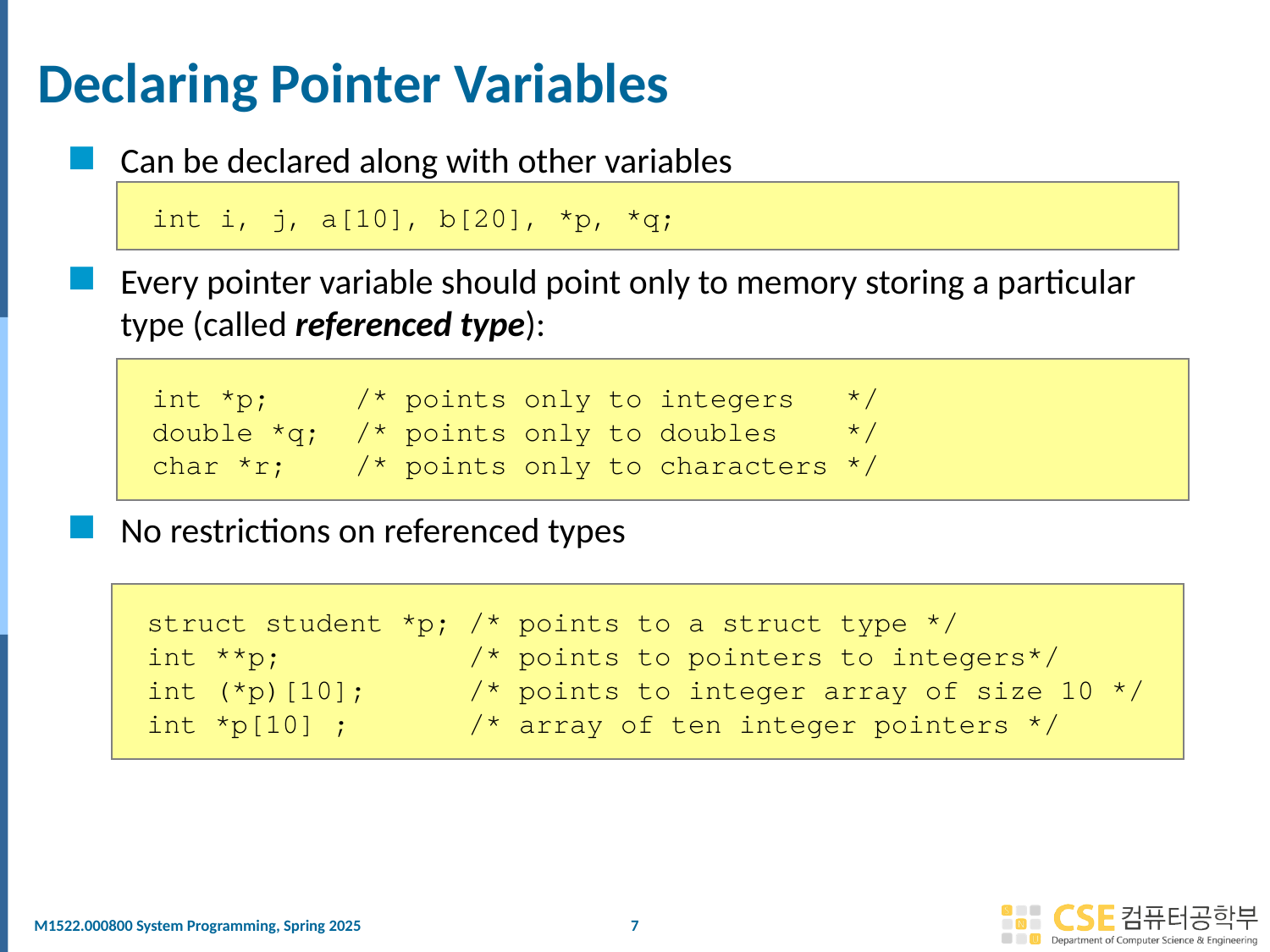

# Declaring Pointer Variables
Can be declared along with other variables

Every pointer variable should point only to memory storing a particular type (called referenced type):

No restrictions on referenced types

int i, j, a[10], b[20], *p, *q;
int *p;     /* points only to integers   */
double *q;  /* points only to doubles    */
char *r;    /* points only to characters */
struct student *p; /* points to a struct type */
int **p;           /* points to pointers to integers*/
int (*p)[10];      /* points to integer array of size 10 */
int *p[10] ;       /* array of ten integer pointers */